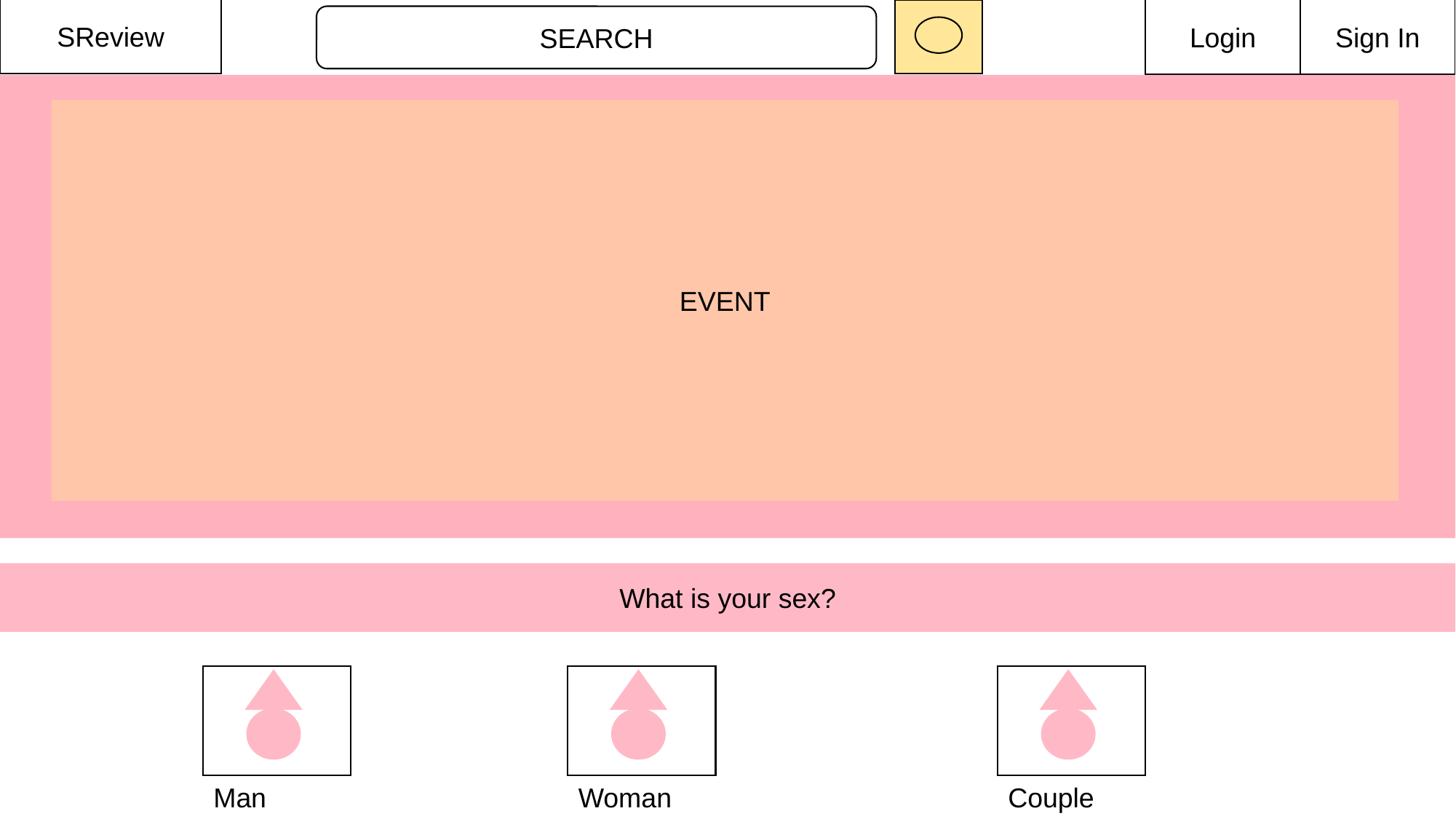

SReview
Login
Sign In
SEARCH

EVENT

What is your sex?

Man
Woman
Couple